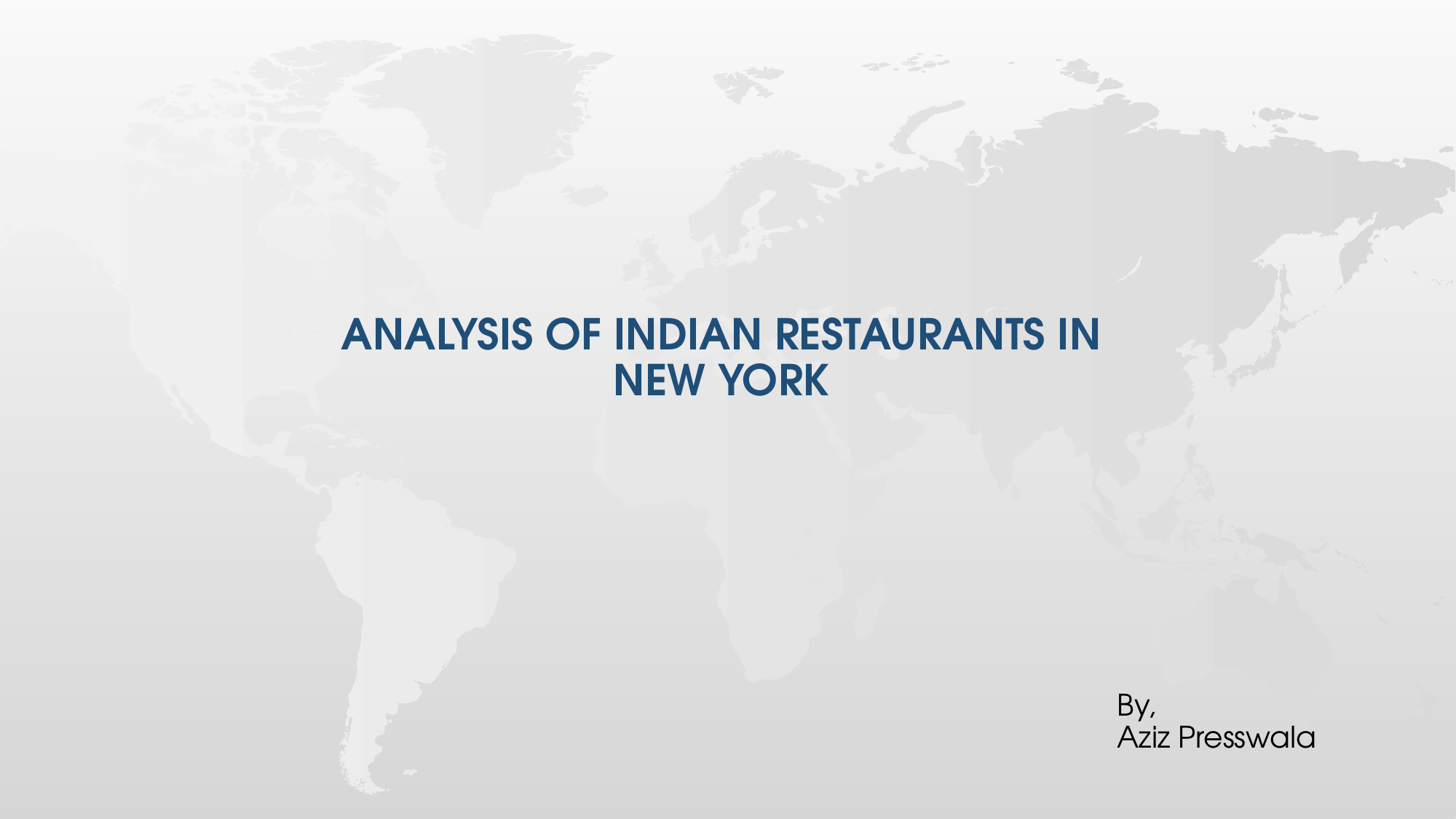

# ANALYSIS OF INDIAN RESTAURANTS IN NEW YORK
By,
Aziz Presswala